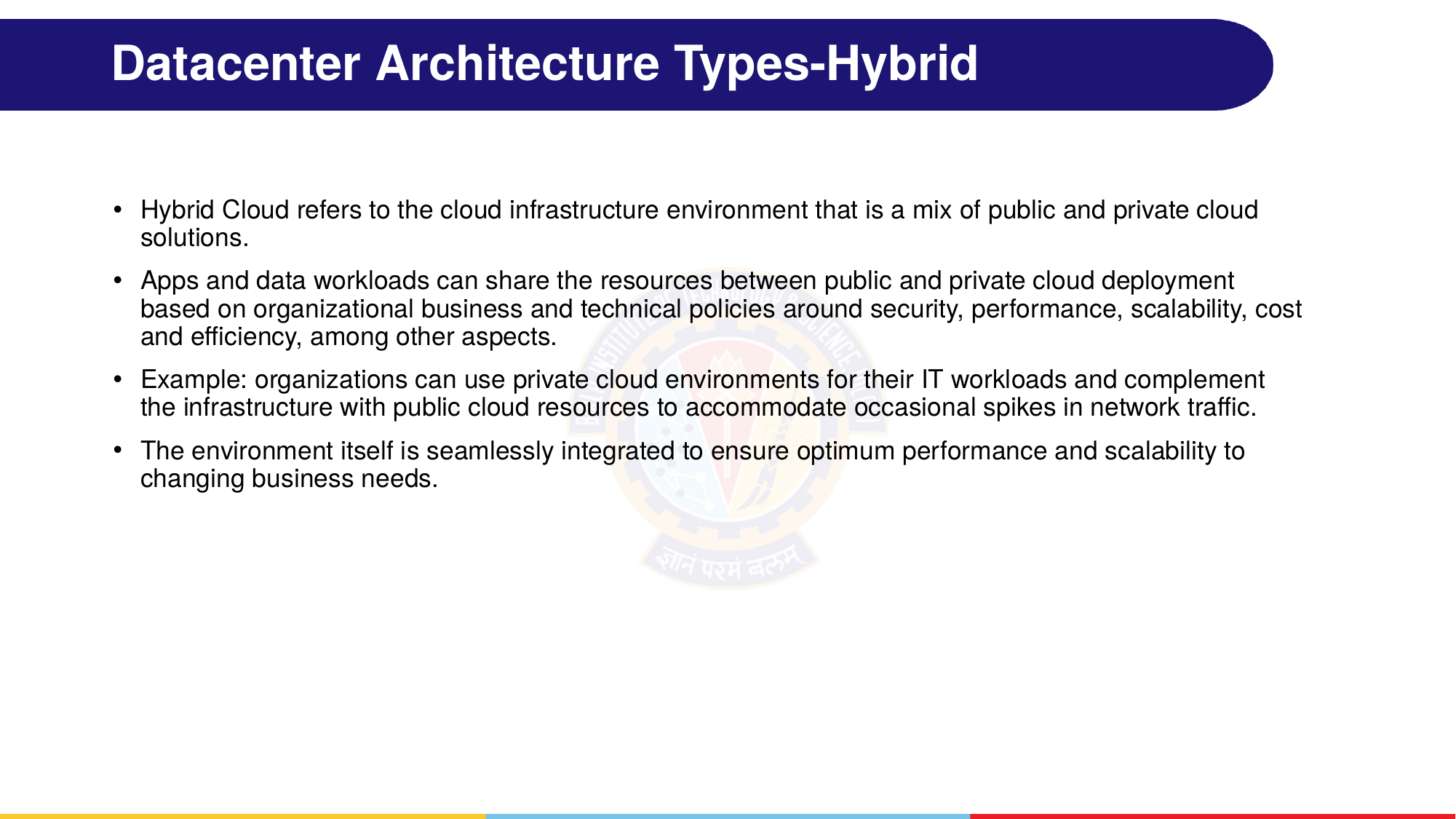

# Datacenter Architecture Types-Hybrid
Hybrid Cloud refers to the cloud infrastructure environment that is a mix of public and private cloud solutions.
Apps and data workloads can share the resources between public and private cloud deployment based on organizational business and technical policies around security, performance, scalability, cost and efficiency, among other aspects.
Example: organizations can use private cloud environments for their IT workloads and complement the infrastructure with public cloud resources to accommodate occasional spikes in network traffic.
The environment itself is seamlessly integrated to ensure optimum performance and scalability to changing business needs.